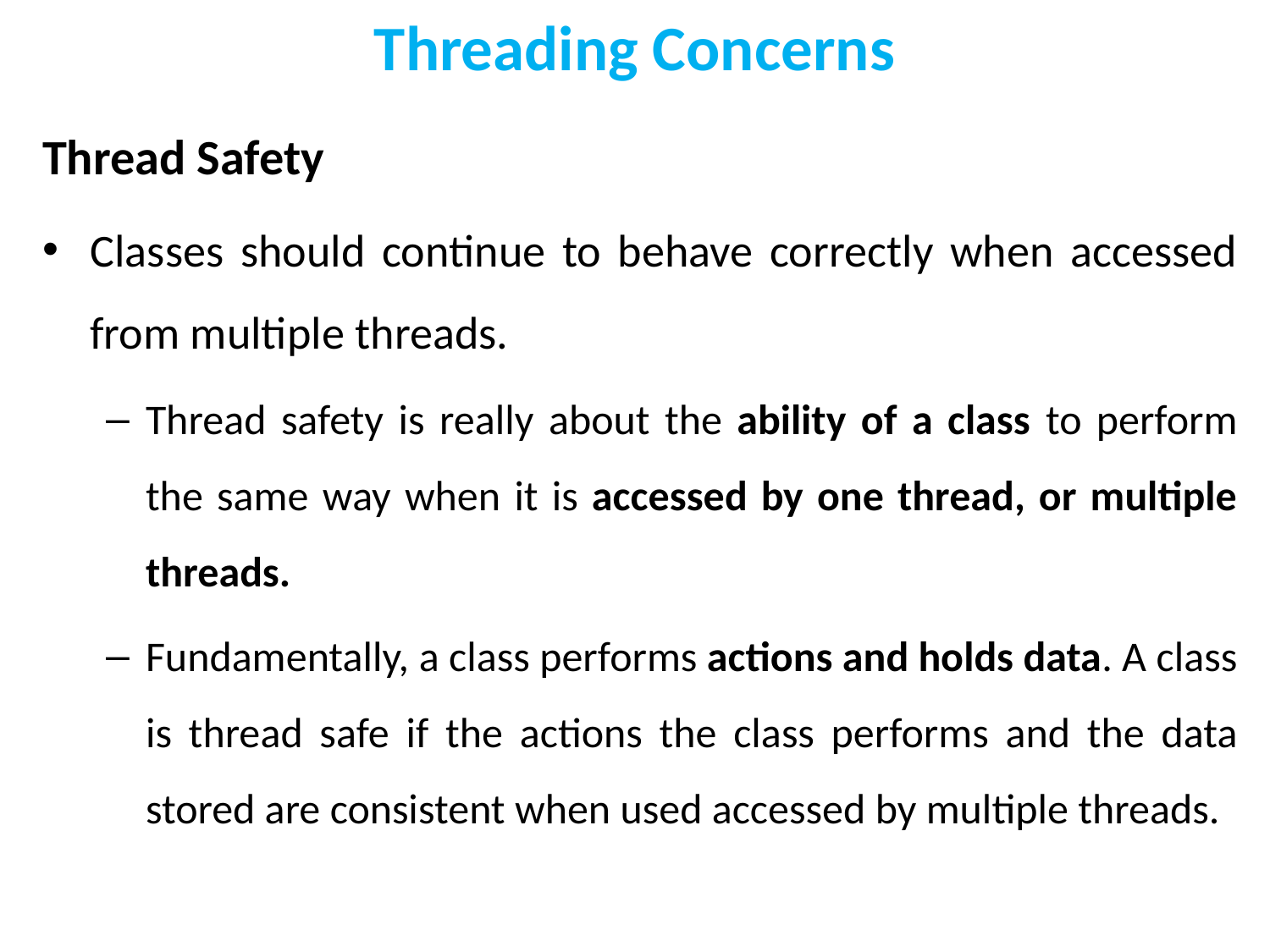

# Threading Concerns
Thread Safety
Classes should continue to behave correctly when accessed from multiple threads.
Thread safety is really about the ability of a class to perform the same way when it is accessed by one thread, or multiple threads.
Fundamentally, a class performs actions and holds data. A class is thread safe if the actions the class performs and the data stored are consistent when used accessed by multiple threads.